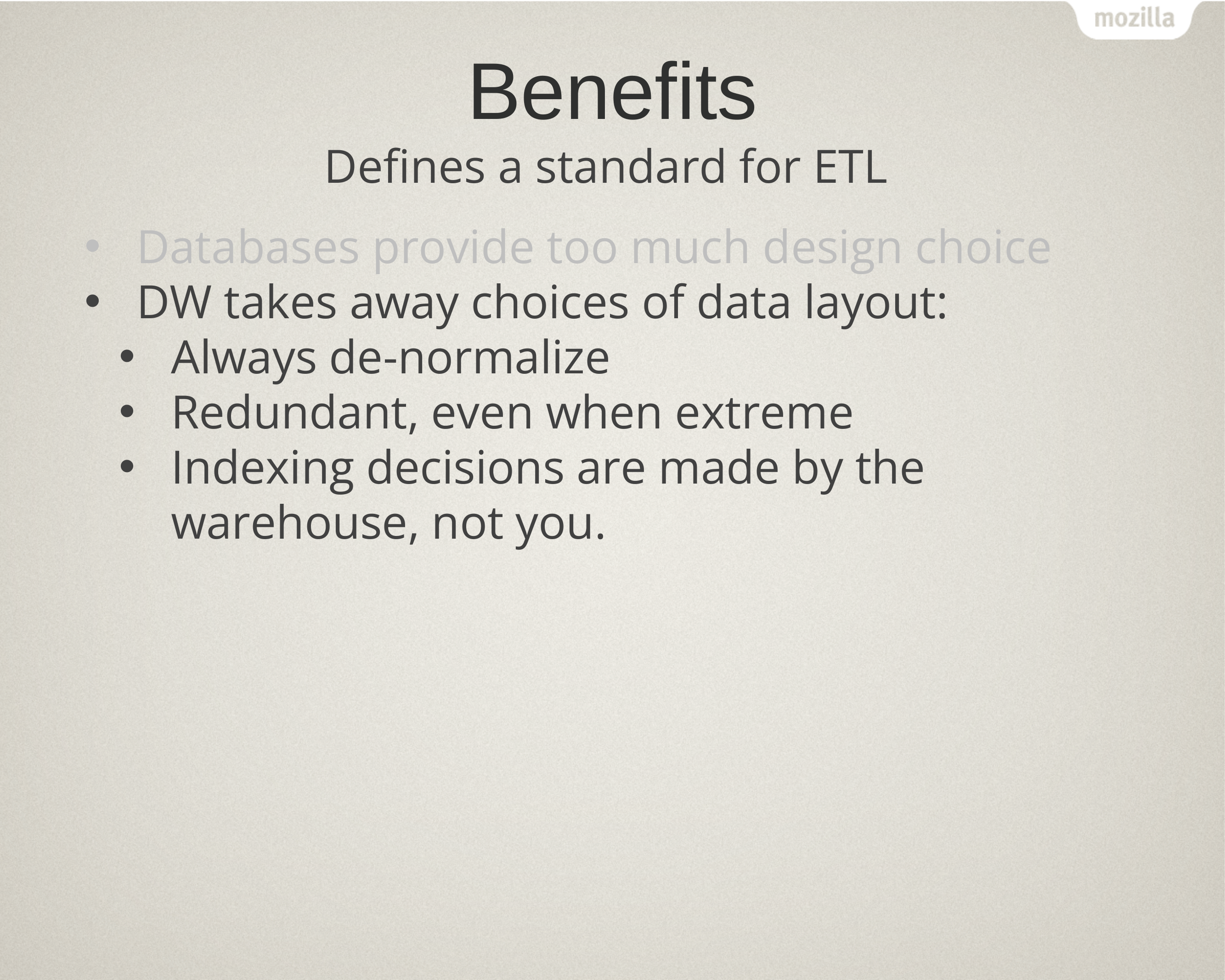

# Benefits
Defines a standard for ETL
Databases provide too much design choice
DW takes away choices of data layout:
Always de-normalize
Redundant, even when extreme
Indexing decisions are made by the warehouse, not you.